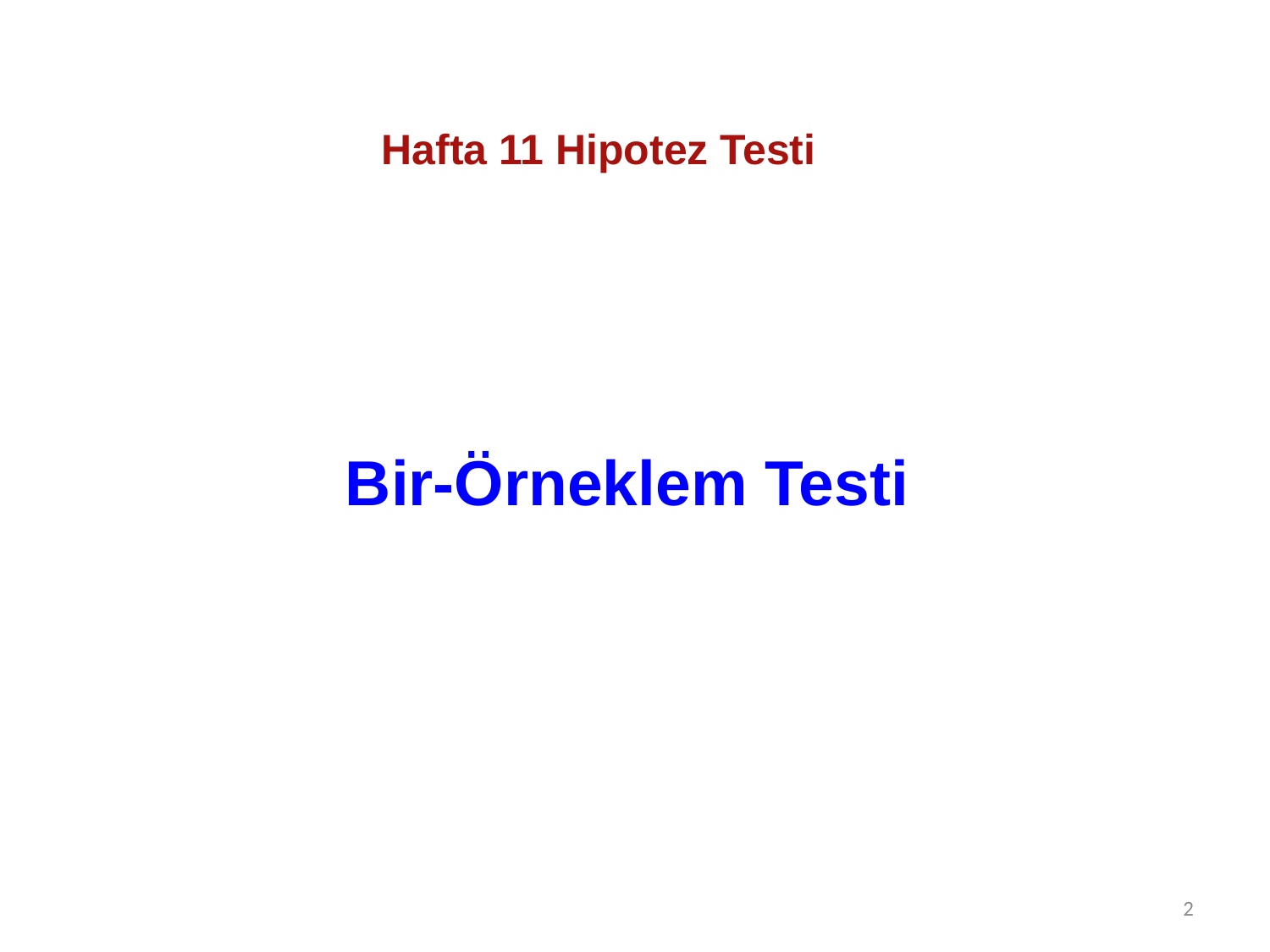

Hafta 11 Hipotez Testi

# Bir-Örneklem Testi

2